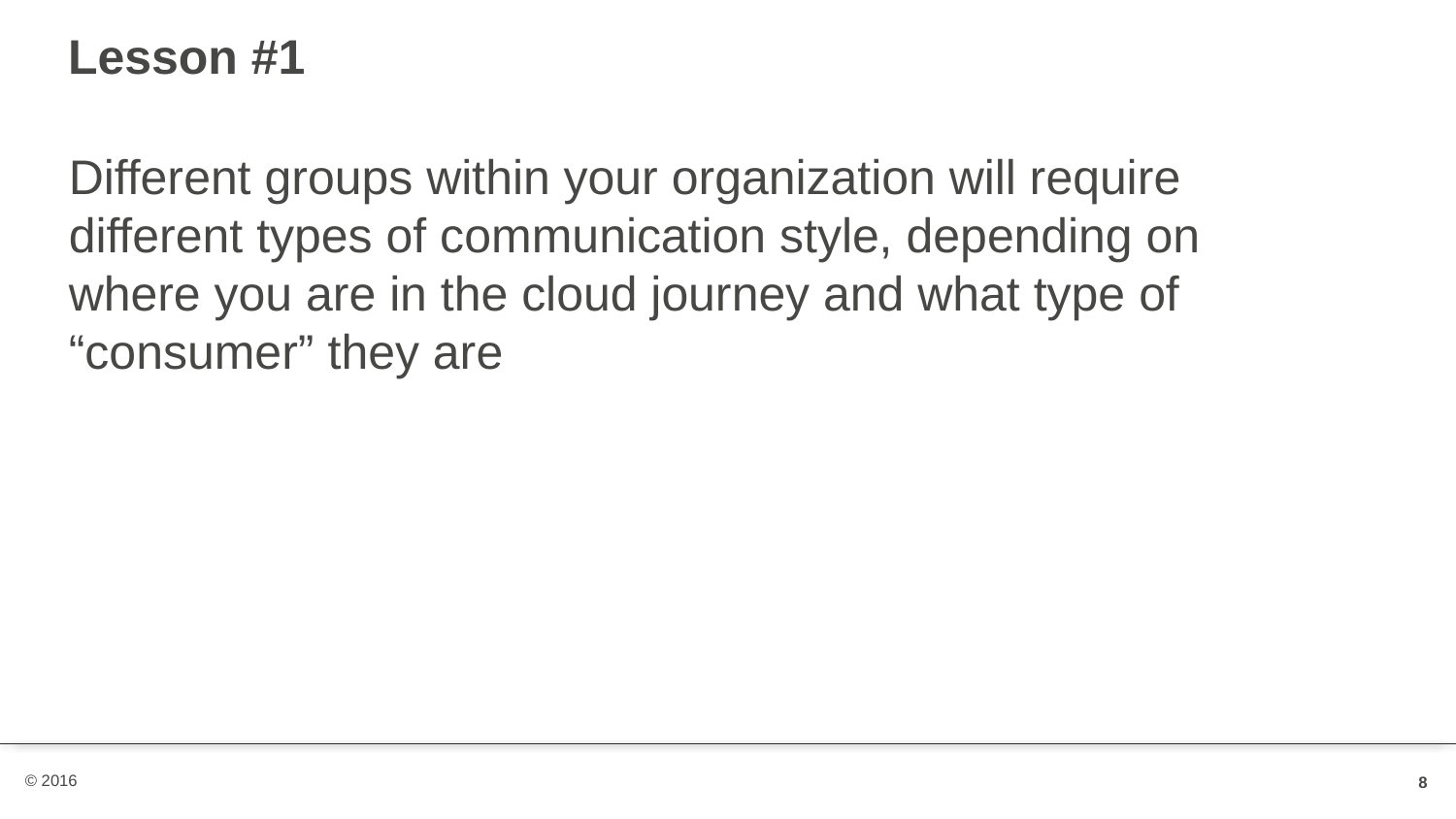

# Lesson #1
Different groups within your organization will require different types of communication style, depending on where you are in the cloud journey and what type of “consumer” they are